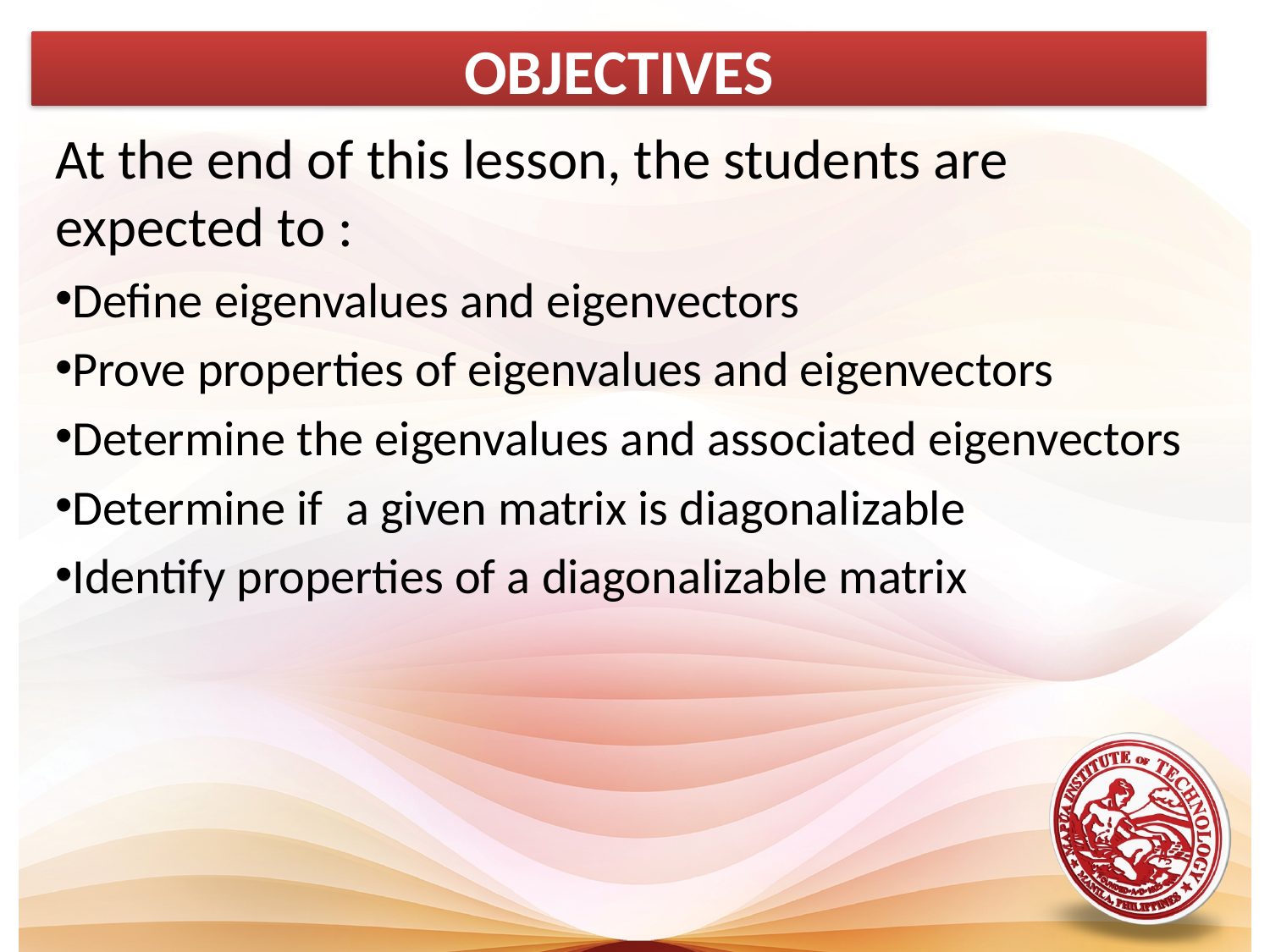

OBJECTIVES
At the end of this lesson, the students are expected to :
Define eigenvalues and eigenvectors
Prove properties of eigenvalues and eigenvectors
Determine the eigenvalues and associated eigenvectors
Determine if  a given matrix is diagonalizable
Identify properties of a diagonalizable matrix